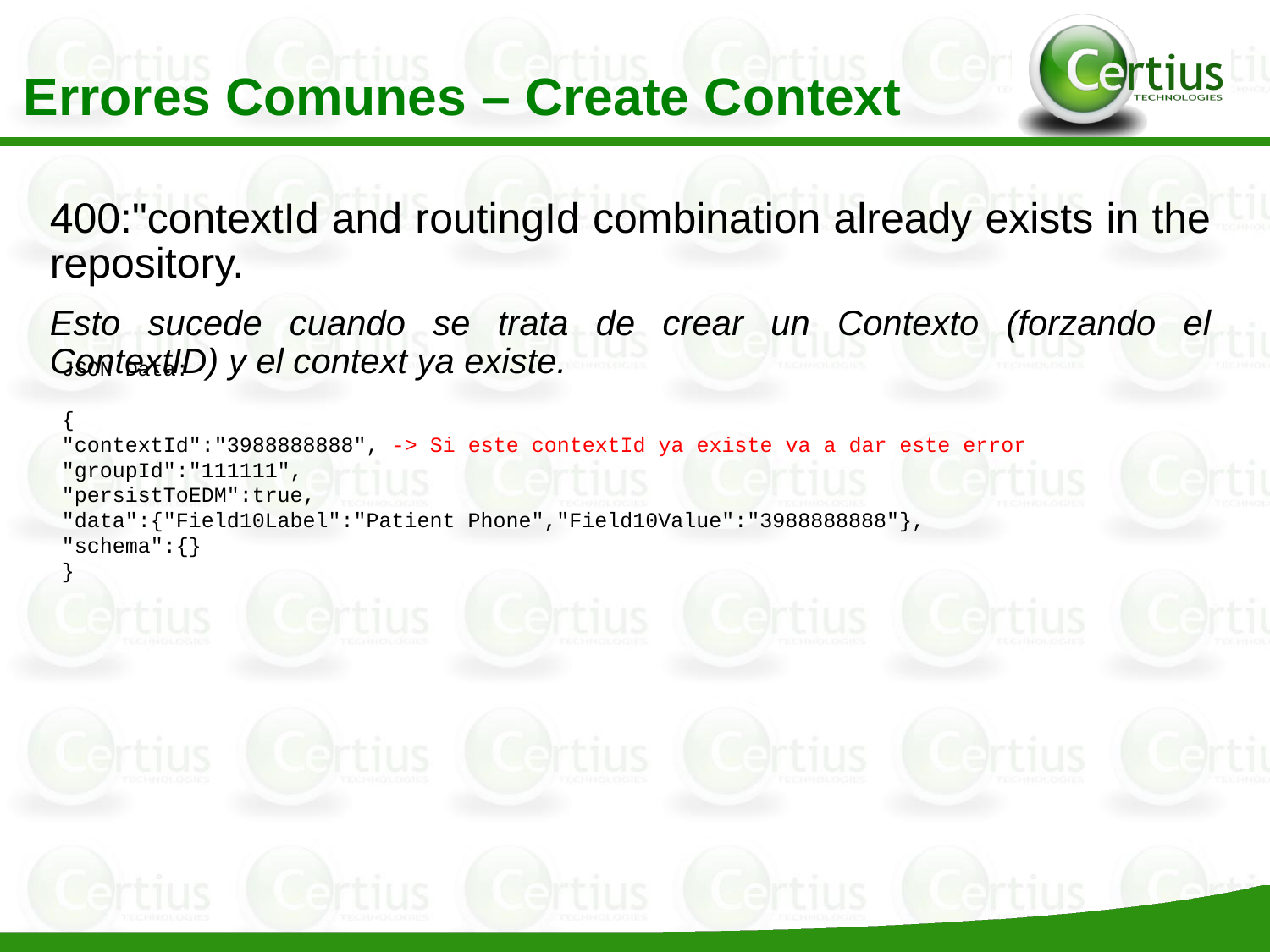

Errores Comunes – Create Context
400:"contextId and routingId combination already exists in the repository.
Esto sucede cuando se trata de crear un Contexto (forzando el ContextID) y el context ya existe.
JSON Data:

{
"contextId":"3988888888", -> Si este contextId ya existe va a dar este error
"groupId":"111111",
"persistToEDM":true,
"data":{"Field10Label":"Patient Phone","Field10Value":"3988888888"},
"schema":{}
}